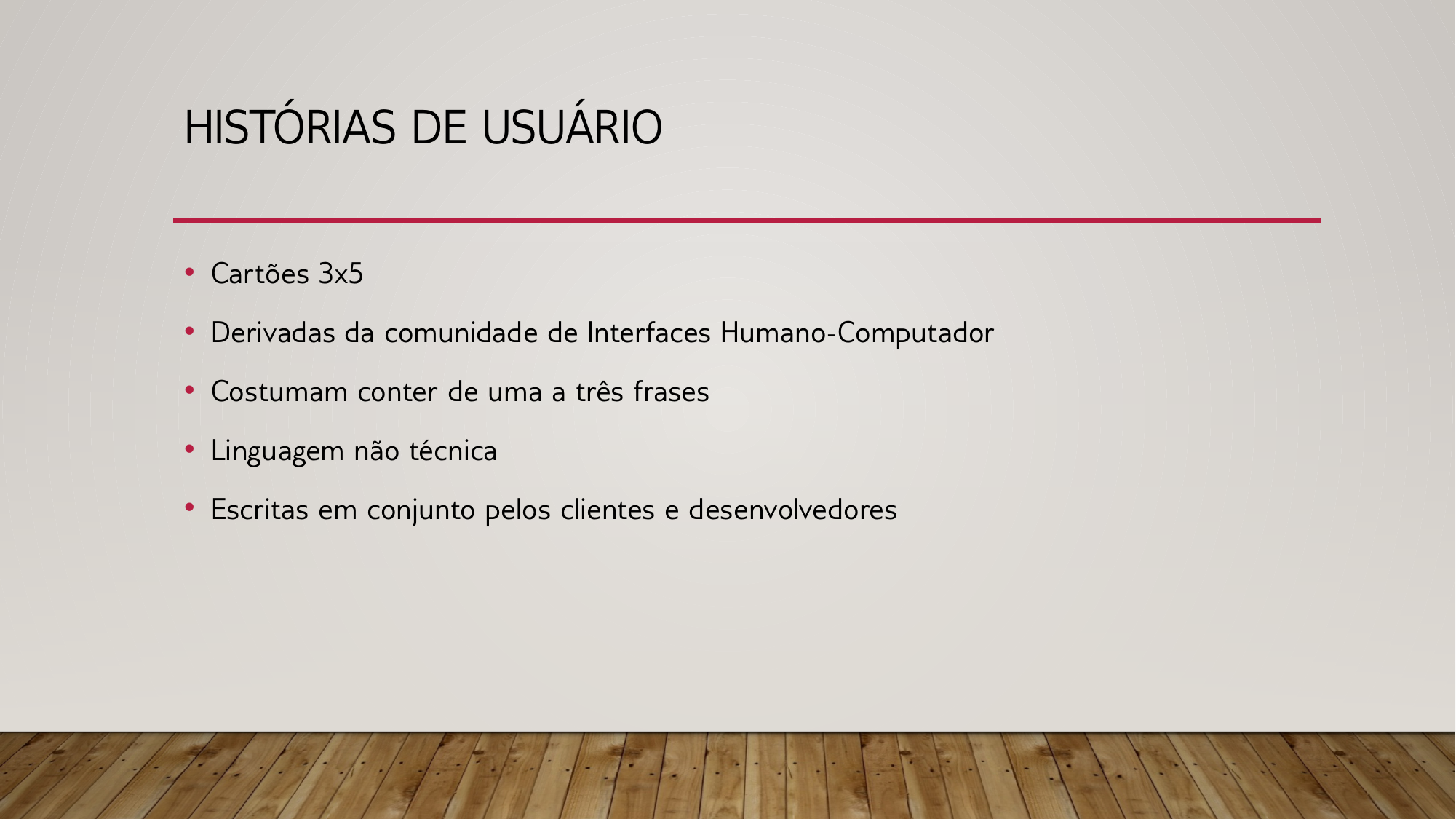

# Histórias de usuário
Cartões 3x5
Derivadas da comunidade de Interfaces Humano-Computador
Costumam conter de uma a três frases
Linguagem não técnica
Escritas em conjunto pelos clientes e desenvolvedores